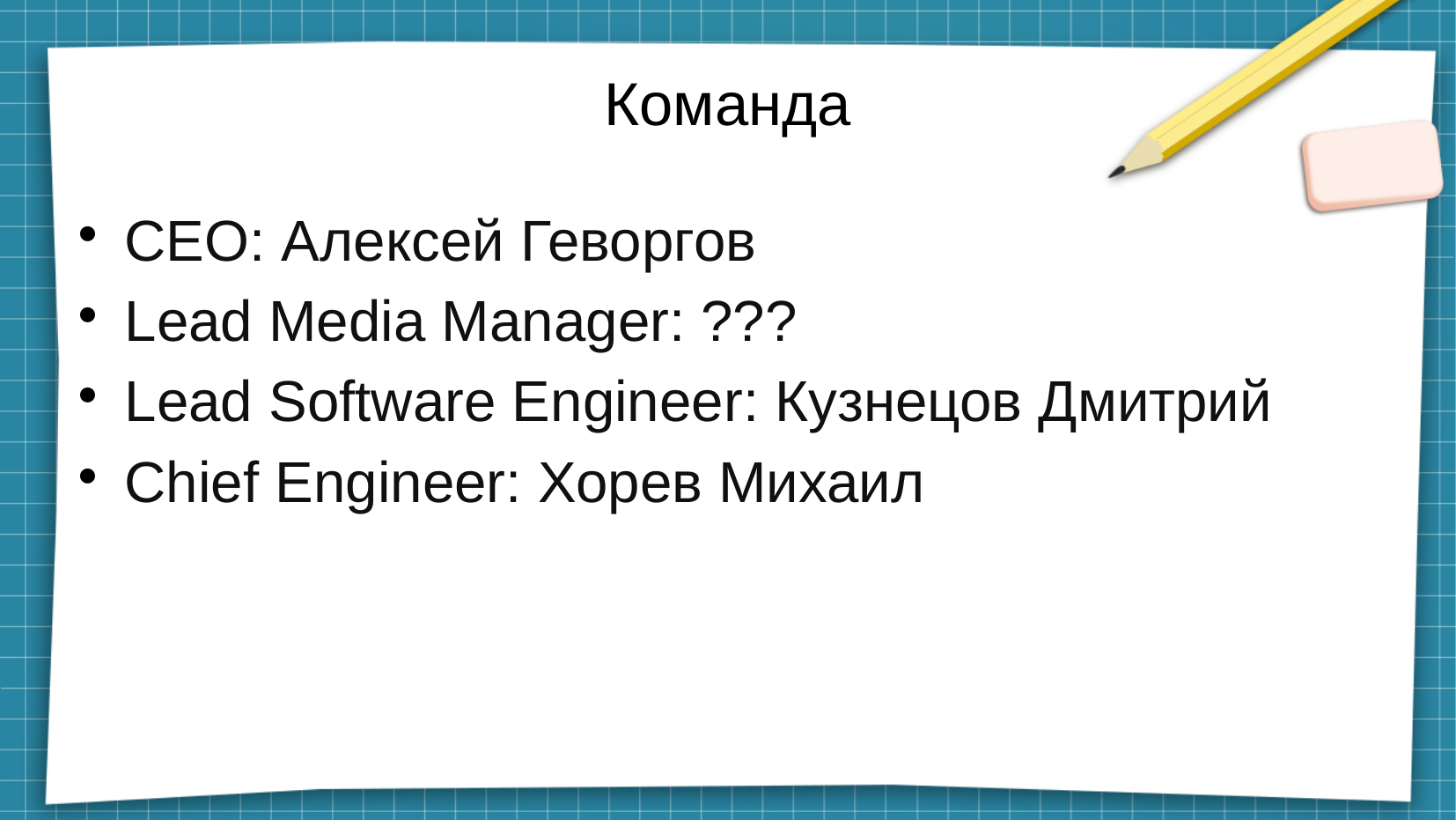

# Команда
CEO: Алексей Геворгов
Lead Media Manager: ???
Lead Software Engineer: Кузнецов Дмитрий
Chief Engineer: Хорев Михаил